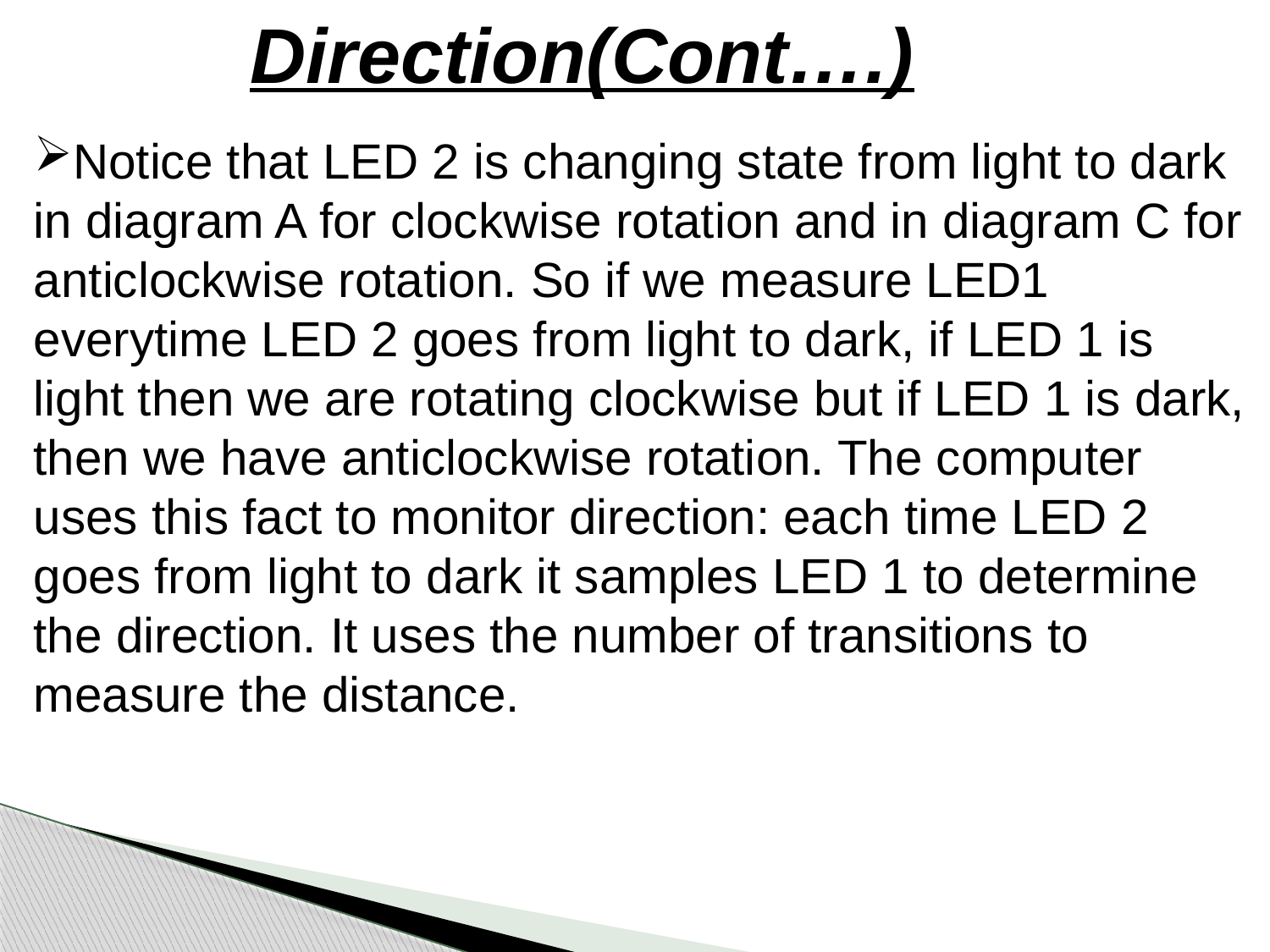

Direction(Cont….)
Notice that LED 2 is changing state from light to dark in diagram A for clockwise rotation and in diagram C for anticlockwise rotation. So if we measure LED1 everytime LED 2 goes from light to dark, if LED 1 is light then we are rotating clockwise but if LED 1 is dark, then we have anticlockwise rotation. The computer uses this fact to monitor direction: each time LED 2  goes from light to dark it samples LED 1 to determine the direction. It uses the number of transitions to measure the distance.